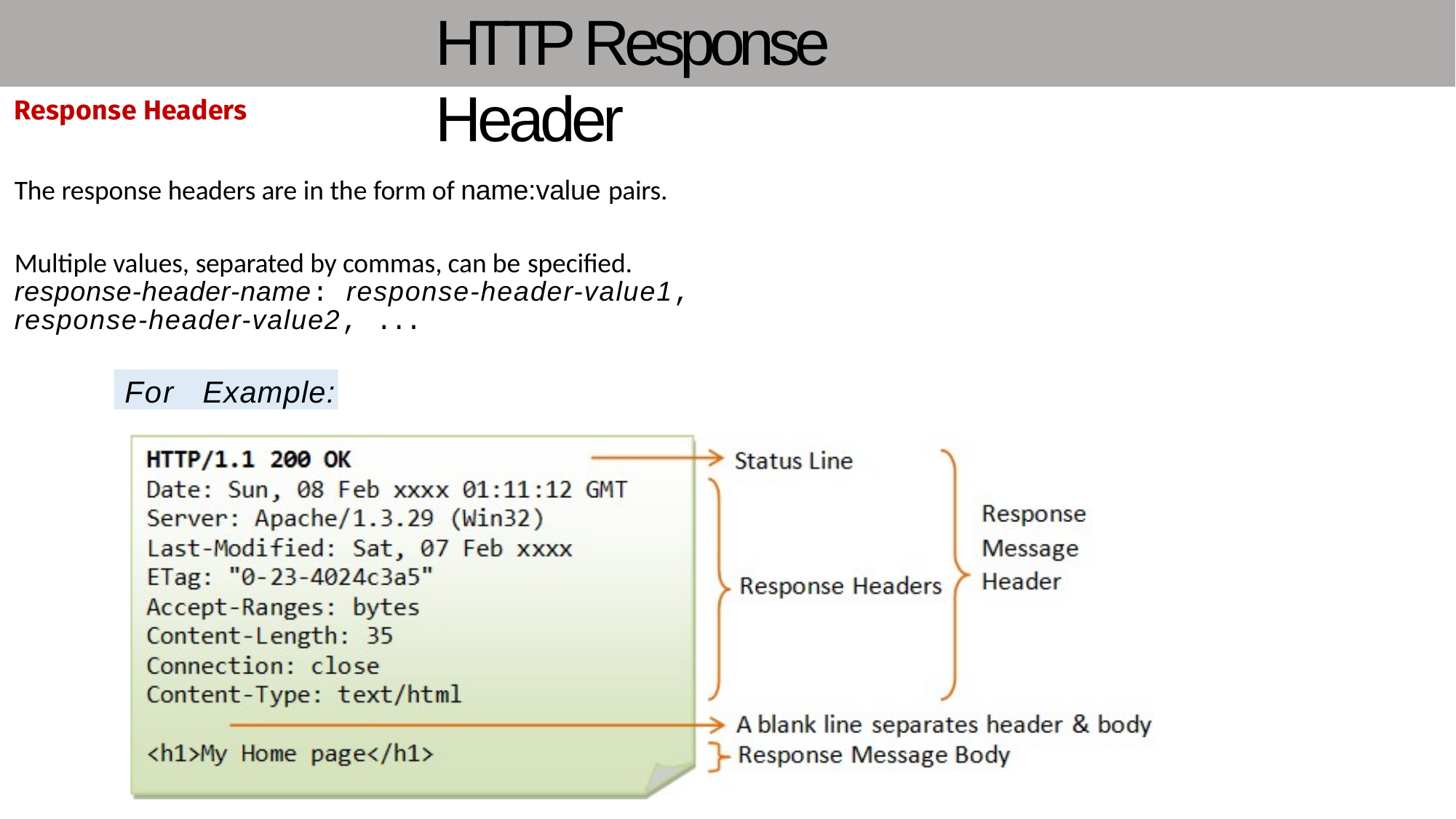

# HTTP Response Header
Response Headers
The response headers are in the form of name:value pairs.  Multiple values, separated by commas, can be specified.
response-header-name: response-header-value1, response-header-value2, ...
For	Example: